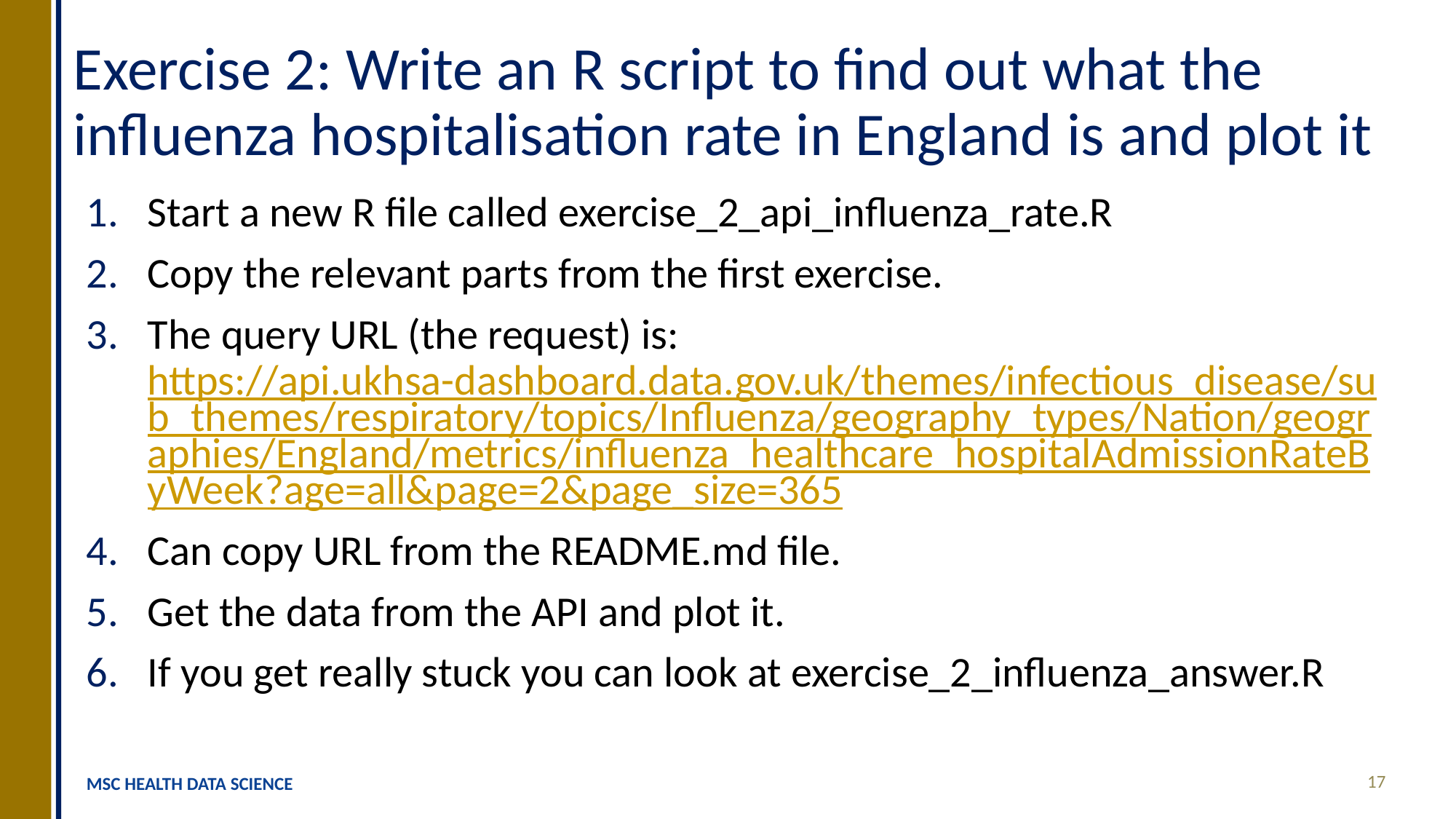

# Exercise 2: Write an R script to find out what the influenza hospitalisation rate in England is and plot it
Start a new R file called exercise_2_api_influenza_rate.R
Copy the relevant parts from the first exercise.
The query URL (the request) is: https://api.ukhsa-dashboard.data.gov.uk/themes/infectious_disease/sub_themes/respiratory/topics/Influenza/geography_types/Nation/geographies/England/metrics/influenza_healthcare_hospitalAdmissionRateByWeek?age=all&page=2&page_size=365
Can copy URL from the README.md file.
Get the data from the API and plot it.
If you get really stuck you can look at exercise_2_influenza_answer.R

17
MSC HEALTH DATA SCIENCE